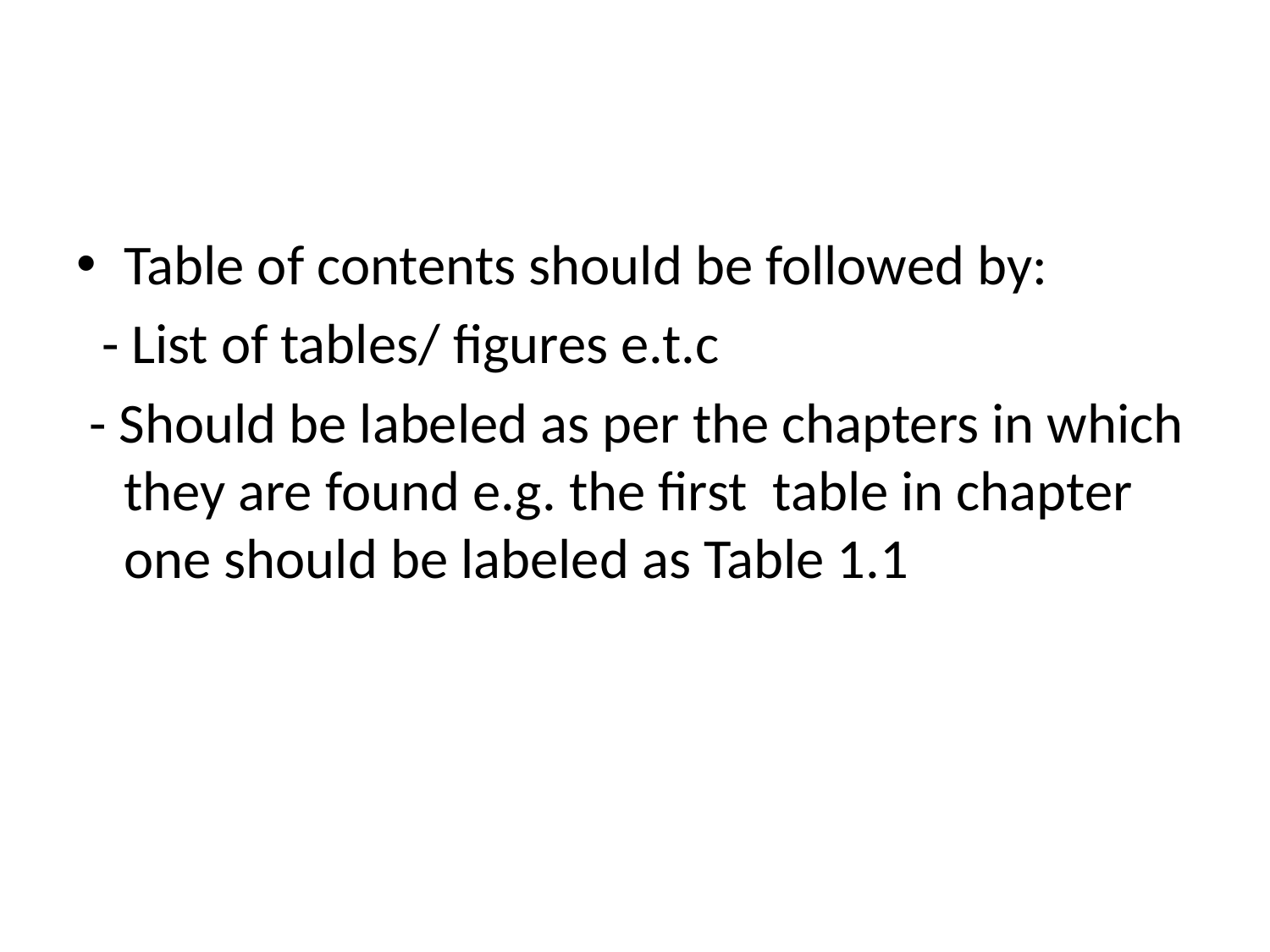

#
Table of contents should be followed by:
  - List of tables/ figures e.t.c
 - Should be labeled as per the chapters in which they are found e.g. the first  table in chapter one should be labeled as Table 1.1